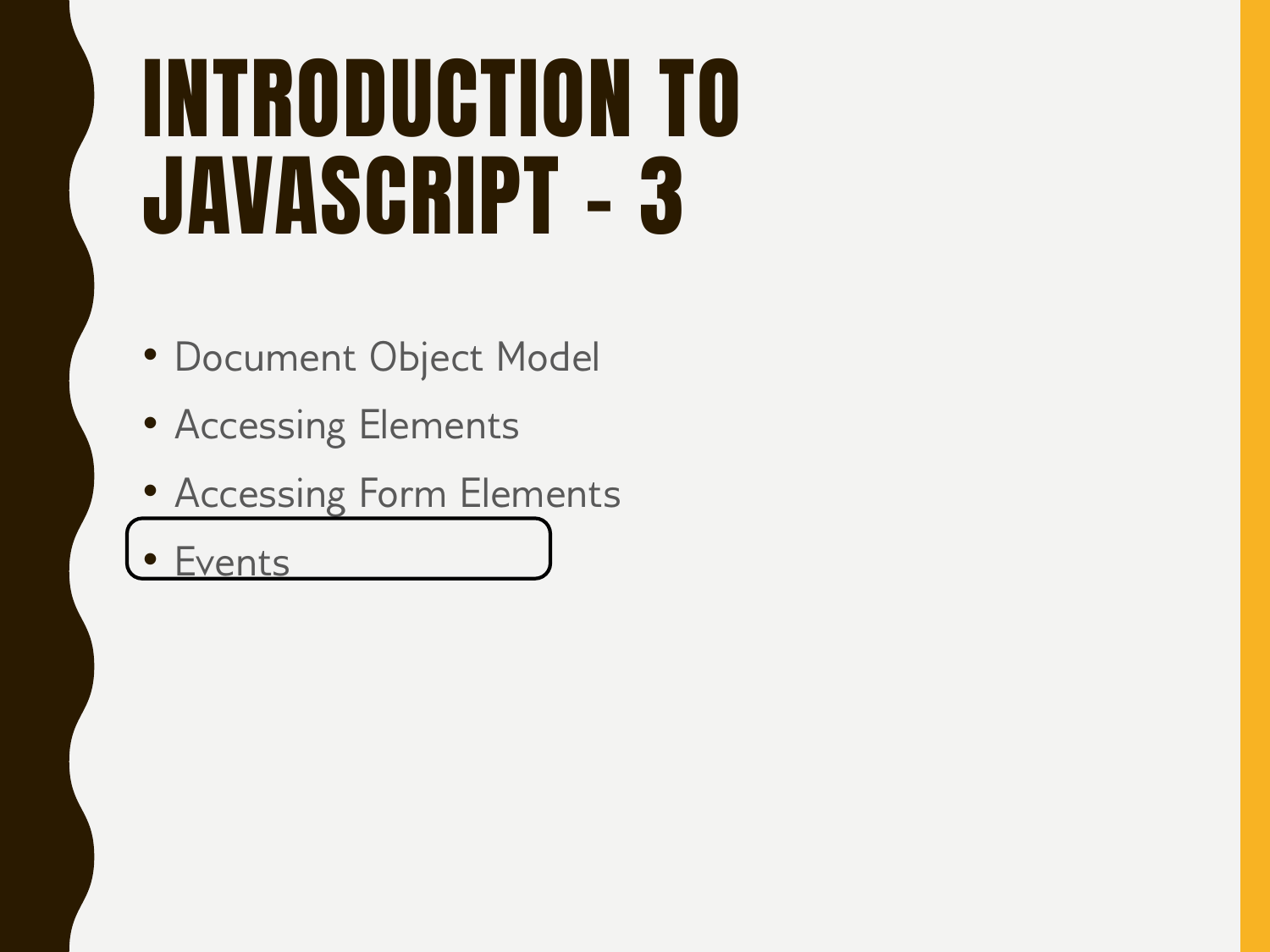

# Introduction to javascript - 3
Document Object Model
Accessing Elements
Accessing Form Elements
Events